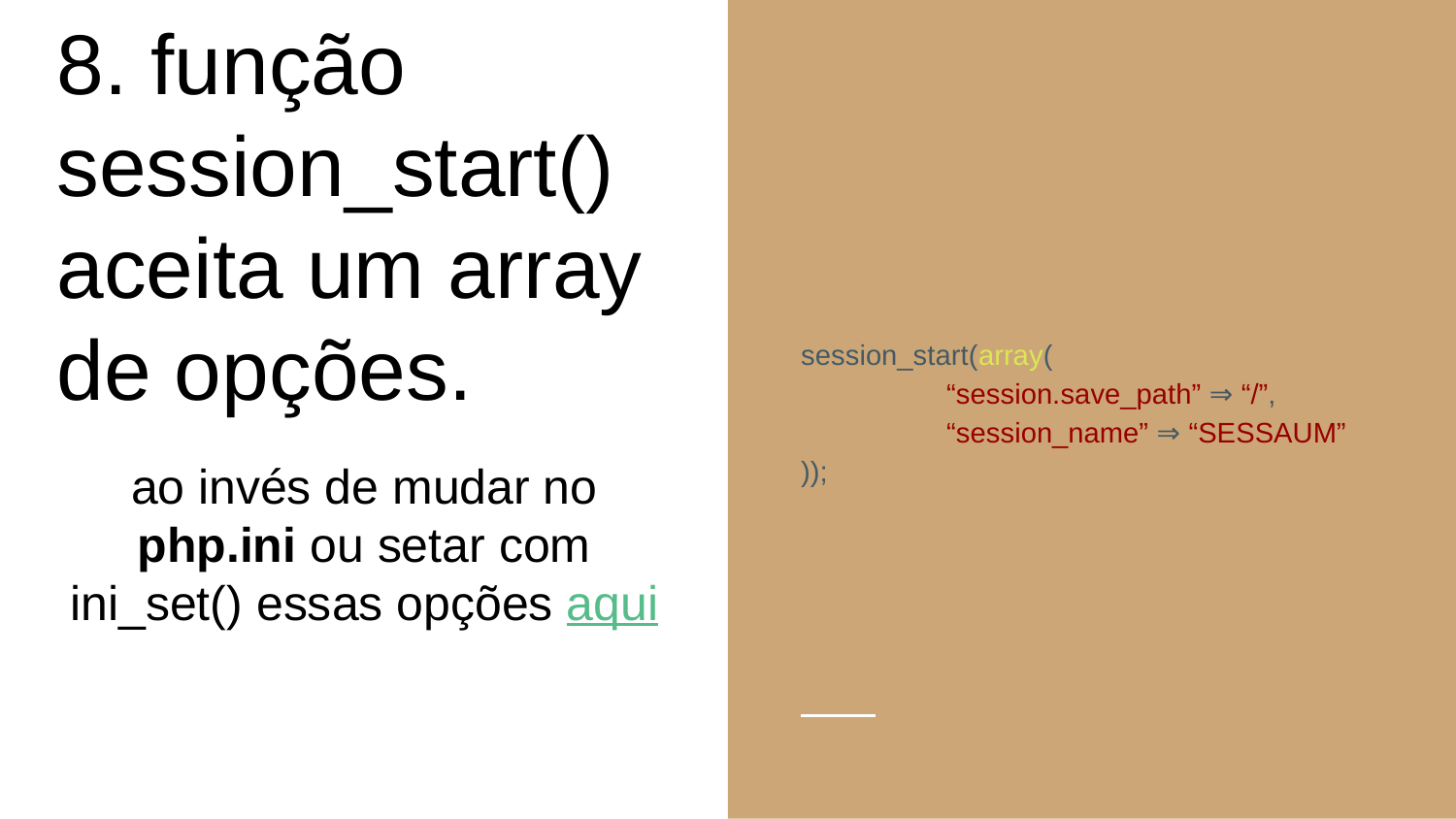

session_start(array(
	“session.save_path” ⇒ “/”,
	“session_name” ⇒ “SESSAUM”
));
# 8. função session_start() aceita um array de opções.
ao invés de mudar no php.ini ou setar com ini_set() essas opções aqui